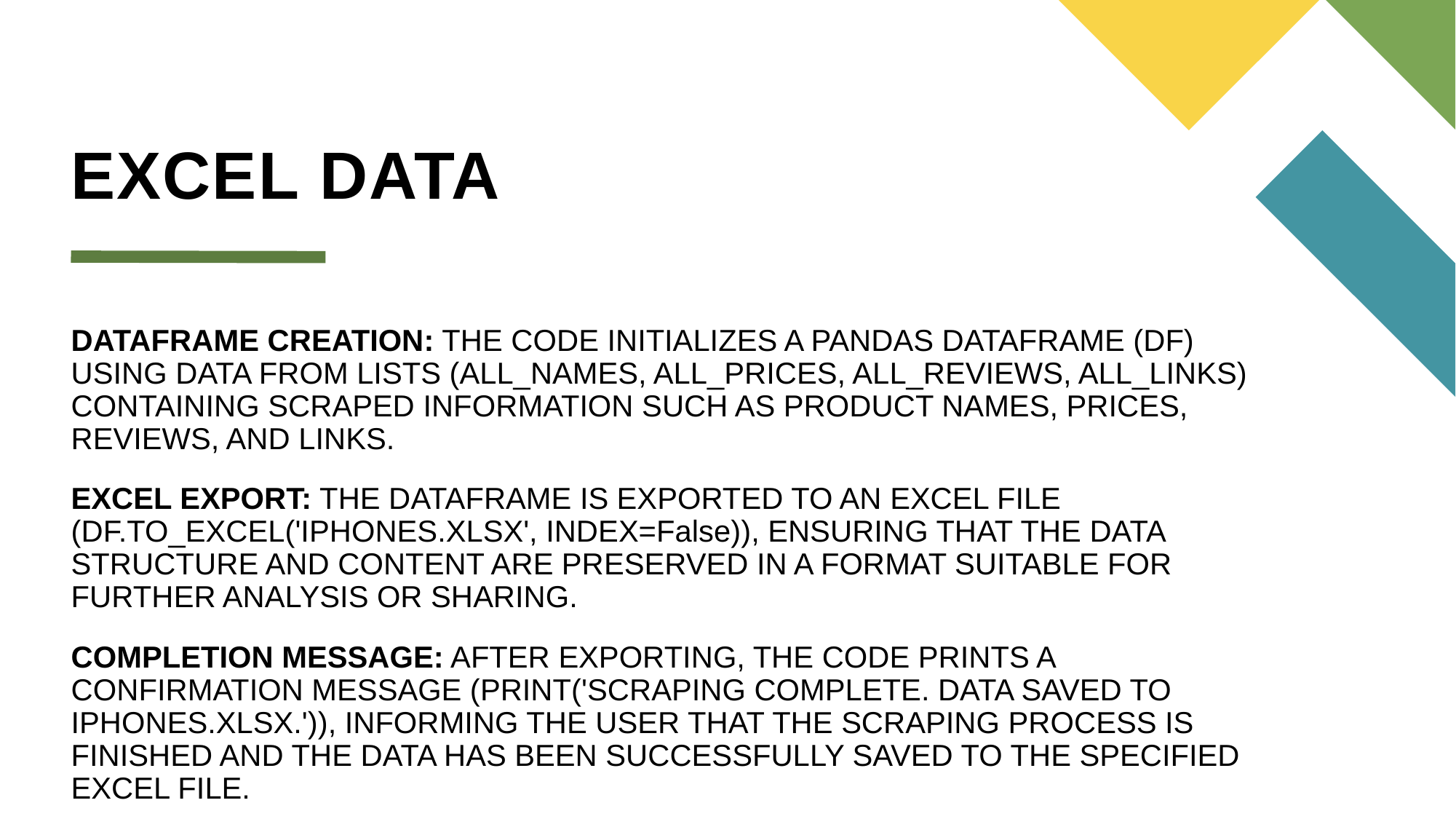

# EXCEL DATA
DATAFRAME CREATION: THE CODE INITIALIZES A PANDAS DATAFRAME (DF) USING DATA FROM LISTS (ALL_NAMES, ALL_PRICES, ALL_REVIEWS, ALL_LINKS) CONTAINING SCRAPED INFORMATION SUCH AS PRODUCT NAMES, PRICES, REVIEWS, AND LINKS.
EXCEL EXPORT: THE DATAFRAME IS EXPORTED TO AN EXCEL FILE (DF.TO_EXCEL('IPHONES.XLSX', INDEX=False)), ENSURING THAT THE DATA STRUCTURE AND CONTENT ARE PRESERVED IN A FORMAT SUITABLE FOR FURTHER ANALYSIS OR SHARING.
COMPLETION MESSAGE: AFTER EXPORTING, THE CODE PRINTS A CONFIRMATION MESSAGE (PRINT('SCRAPING COMPLETE. DATA SAVED TO IPHONES.XLSX.')), INFORMING THE USER THAT THE SCRAPING PROCESS IS FINISHED AND THE DATA HAS BEEN SUCCESSFULLY SAVED TO THE SPECIFIED EXCEL FILE.